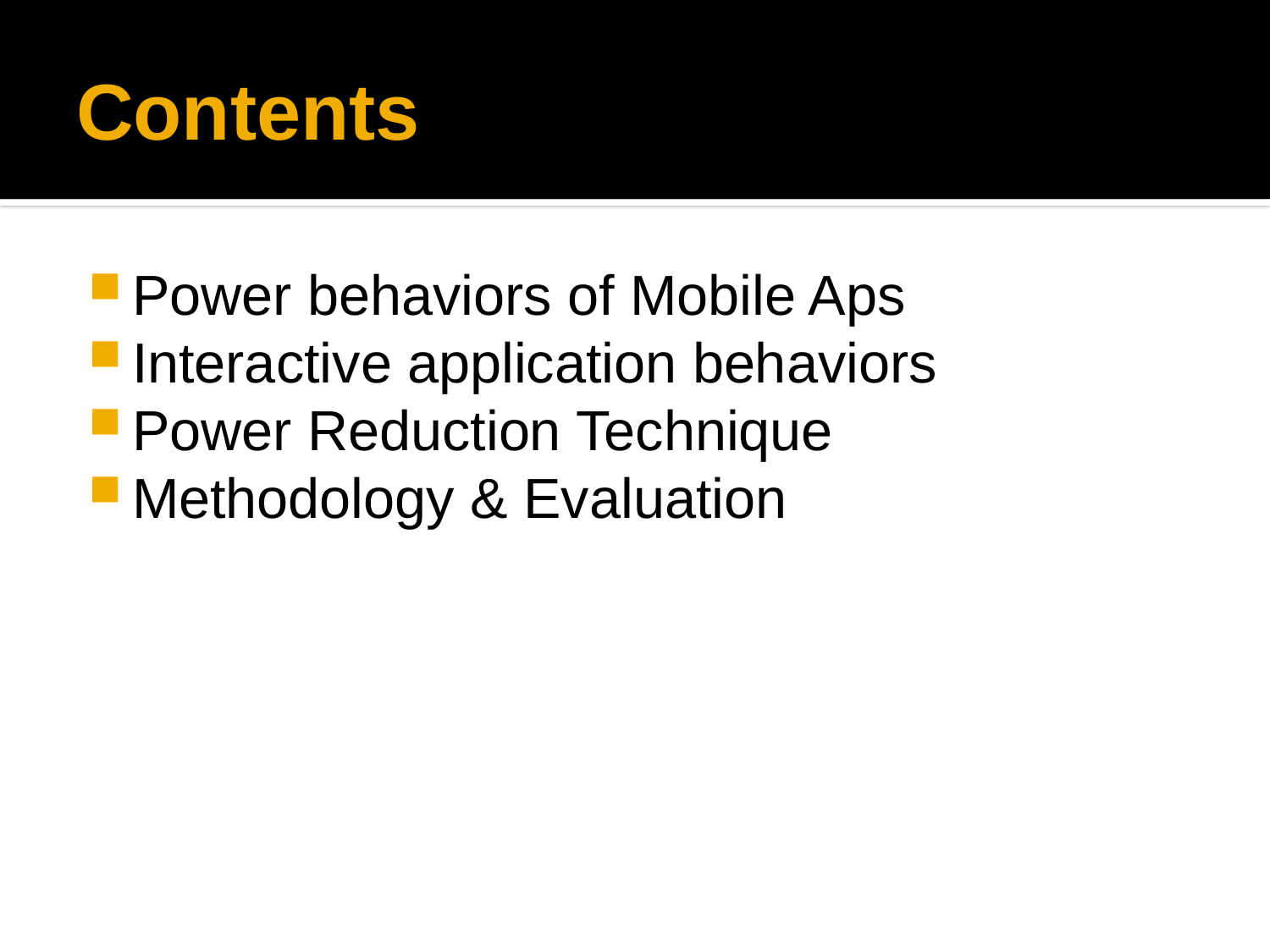

# Contents
Power behaviors of Mobile Aps
Interactive application behaviors
Power Reduction Technique
Methodology & Evaluation